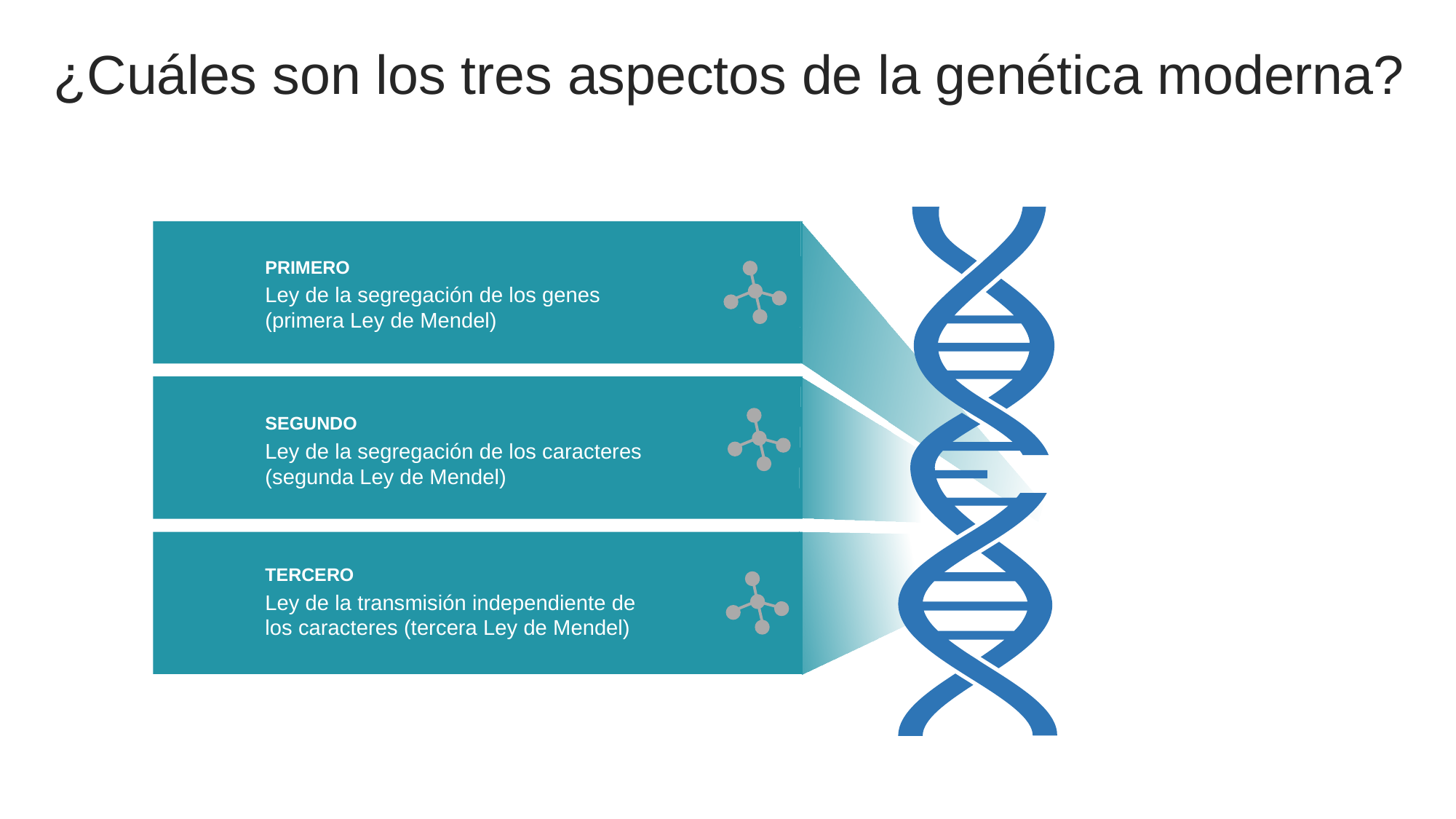

¿Cuáles son los tres aspectos de la genética moderna?

PRIMERO
Ley de la segregación de los genes (primera Ley de Mendel)

SEGUNDO
Ley de la segregación de los caracteres (segunda Ley de Mendel)

TERCERO
Ley de la transmisión independiente de los caracteres (tercera Ley de Mendel)

Contents
Title